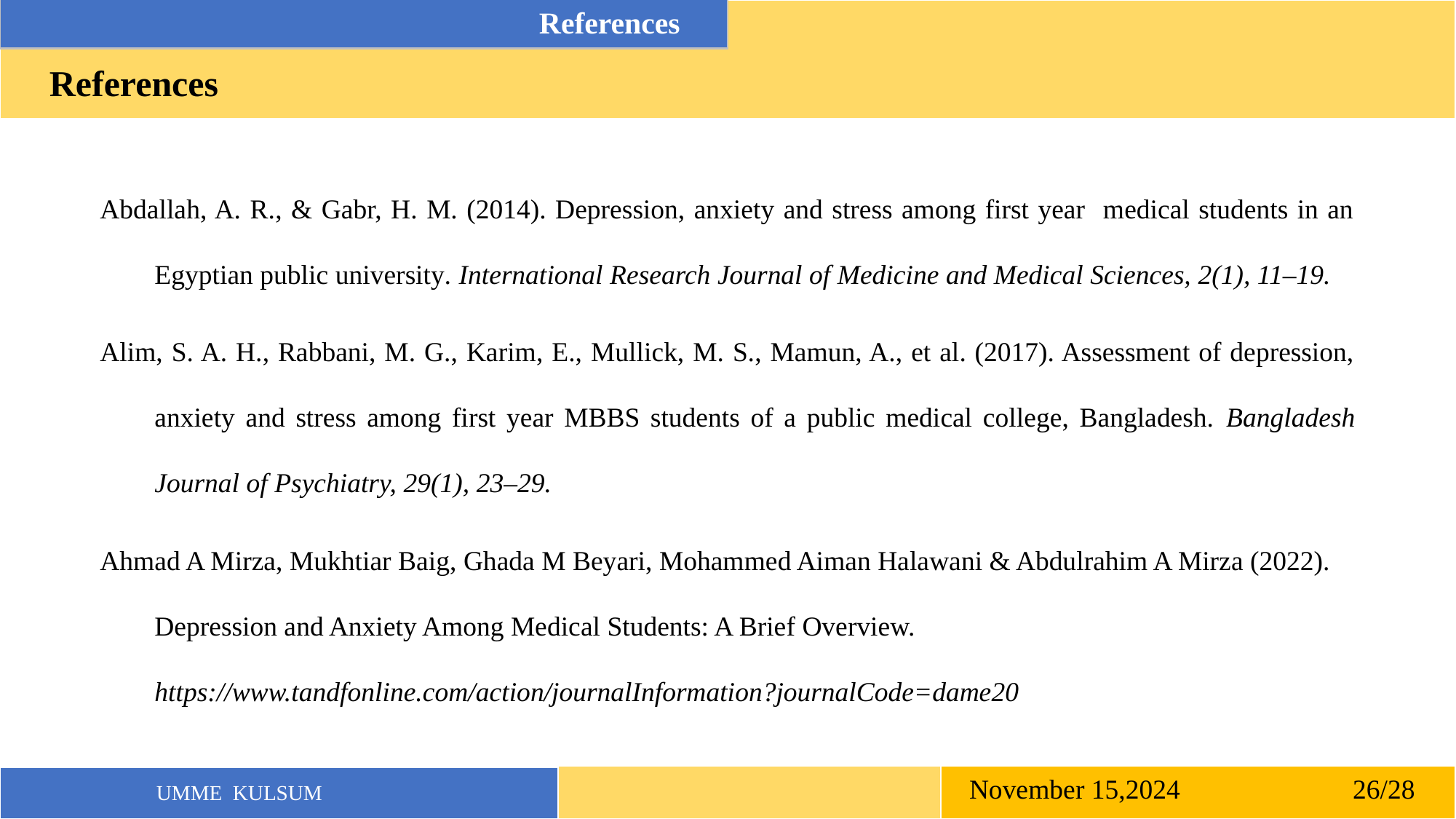

References

References
Abdallah, A. R., & Gabr, H. M. (2014). Depression, anxiety and stress among first year  medical students in an Egyptian public university. International Research Journal of Medicine and Medical Sciences, 2(1), 11–19.
Alim, S. A. H., Rabbani, M. G., Karim, E., Mullick, M. S., Mamun, A., et al. (2017). Assessment of depression, anxiety and stress among first year MBBS students of a public medical college, Bangladesh. Bangladesh Journal of Psychiatry, 29(1), 23–29.
Ahmad A Mirza, Mukhtiar Baig, Ghada M Beyari, Mohammed Aiman Halawani & Abdulrahim A Mirza (2022). Depression and Anxiety Among Medical Students: A Brief Overview. https://www.tandfonline.com/action/journalInformation?journalCode=dame20

November 15,2024                         26/28

UMME  KULSUM